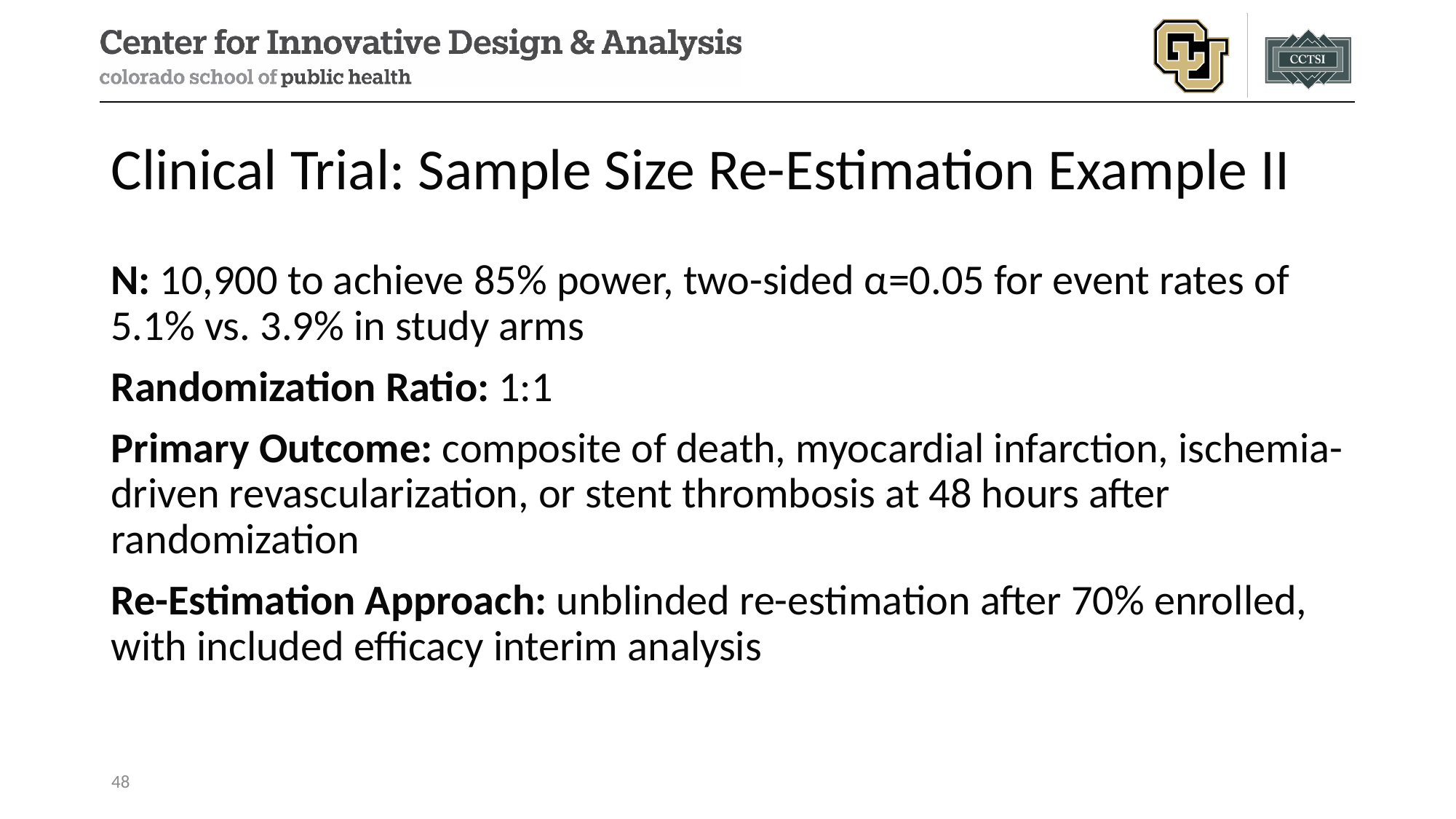

# Clinical Trial: Sample Size Re-Estimation Example II
N: 10,900 to achieve 85% power, two-sided α=0.05 for event rates of 5.1% vs. 3.9% in study arms
Randomization Ratio: 1:1
Primary Outcome: composite of death, myocardial infarction, ischemia-driven revascularization, or stent thrombosis at 48 hours after randomization
Re-Estimation Approach: unblinded re-estimation after 70% enrolled, with included efficacy interim analysis

48